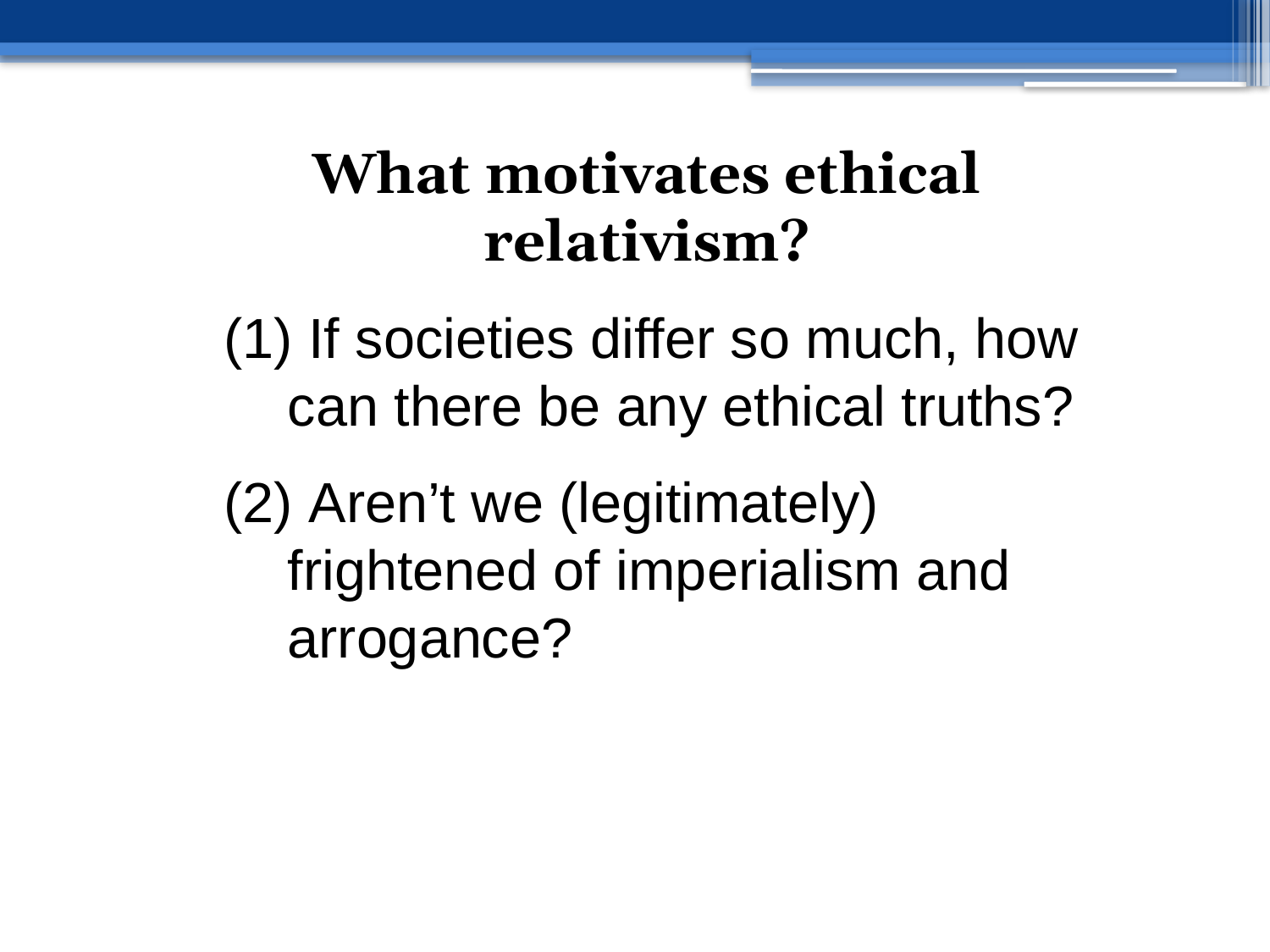

What motivates ethical relativism?
 If societies differ so much, how can there be any ethical truths?
 Aren’t we (legitimately) frightened of imperialism and arrogance?